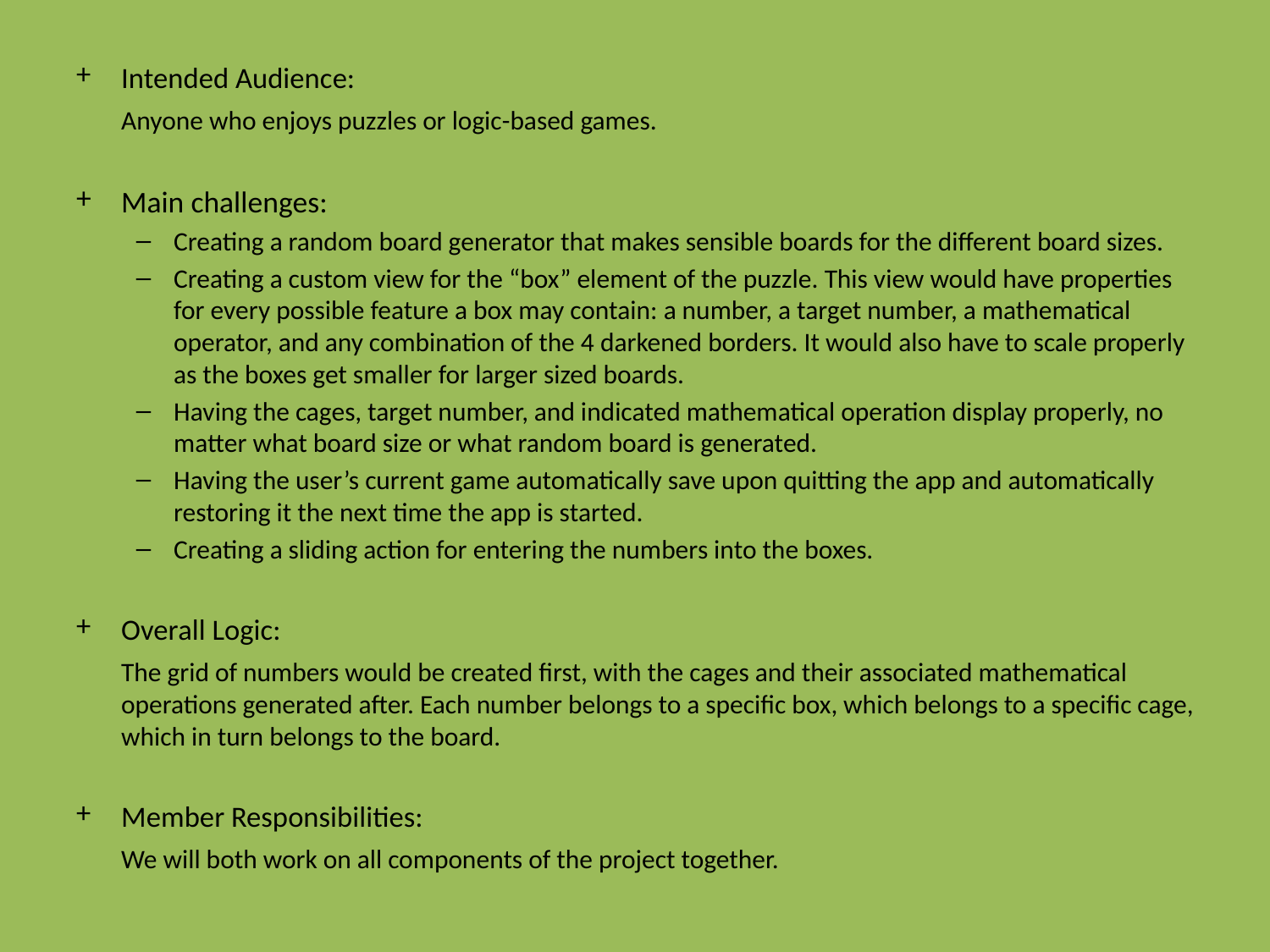

Intended Audience:
		Anyone who enjoys puzzles or logic-based games.

Main challenges:
Creating a random board generator that makes sensible boards for the different board sizes.
Creating a custom view for the “box” element of the puzzle. This view would have properties for every possible feature a box may contain: a number, a target number, a mathematical operator, and any combination of the 4 darkened borders. It would also have to scale properly as the boxes get smaller for larger sized boards.
Having the cages, target number, and indicated mathematical operation display properly, no matter what board size or what random board is generated.
Having the user’s current game automatically save upon quitting the app and automatically restoring it the next time the app is started.
Creating a sliding action for entering the numbers into the boxes.

Overall Logic:
		The grid of numbers would be created first, with the cages and their associated mathematical operations generated after. Each number belongs to a specific box, which belongs to a specific cage, which in turn belongs to the board.

Member Responsibilities:
		We will both work on all components of the project together.